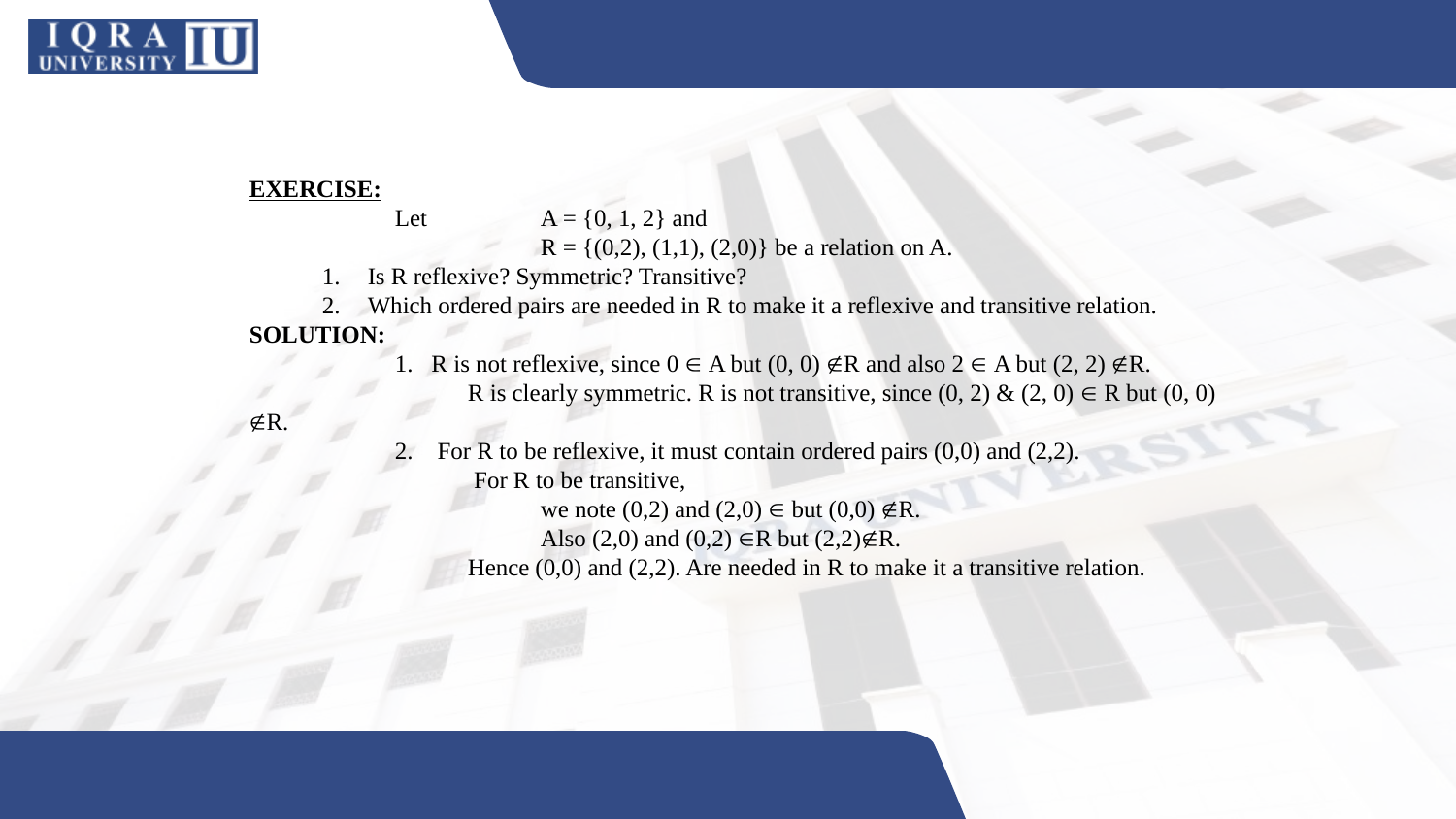

EXERCISE:
	Let 	A = {0, 1, 2} and
		R = {(0,2), (1,1), (2,0)} be a relation on A.
Is R reflexive? Symmetric? Transitive?
Which ordered pairs are needed in R to make it a reflexive and transitive relation.
SOLUTION:
R is not reflexive, since 0 ∈ A but (0, 0) ∉R and also 2 ∈ A but (2, 2) ∉R.
	R is clearly symmetric. R is not transitive, since (0, 2) & (2, 0) ∈ R but (0, 0) ∉R.
      2.    For R to be reflexive, it must contain ordered pairs (0,0) and (2,2).
	 For R to be transitive,
		we note (0,2) and (2,0) ∈ but (0,0) ∉R.
		Also (2,0) and (0,2) ∈R but (2,2)∉R.
	Hence (0,0) and (2,2). Are needed in R to make it a transitive relation.